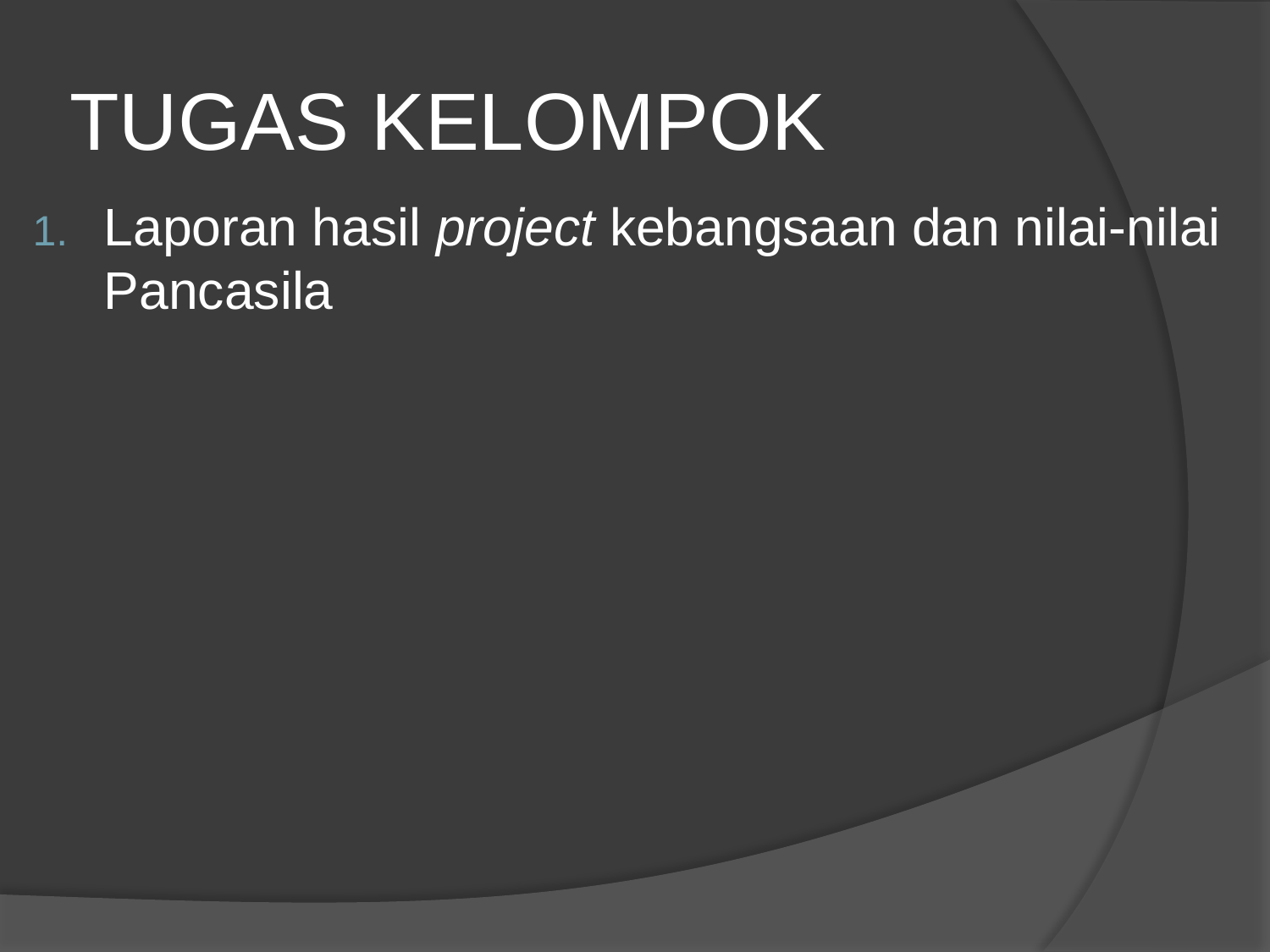

# TUGAS KELOMPOK
Laporan hasil project kebangsaan dan nilai-nilai Pancasila